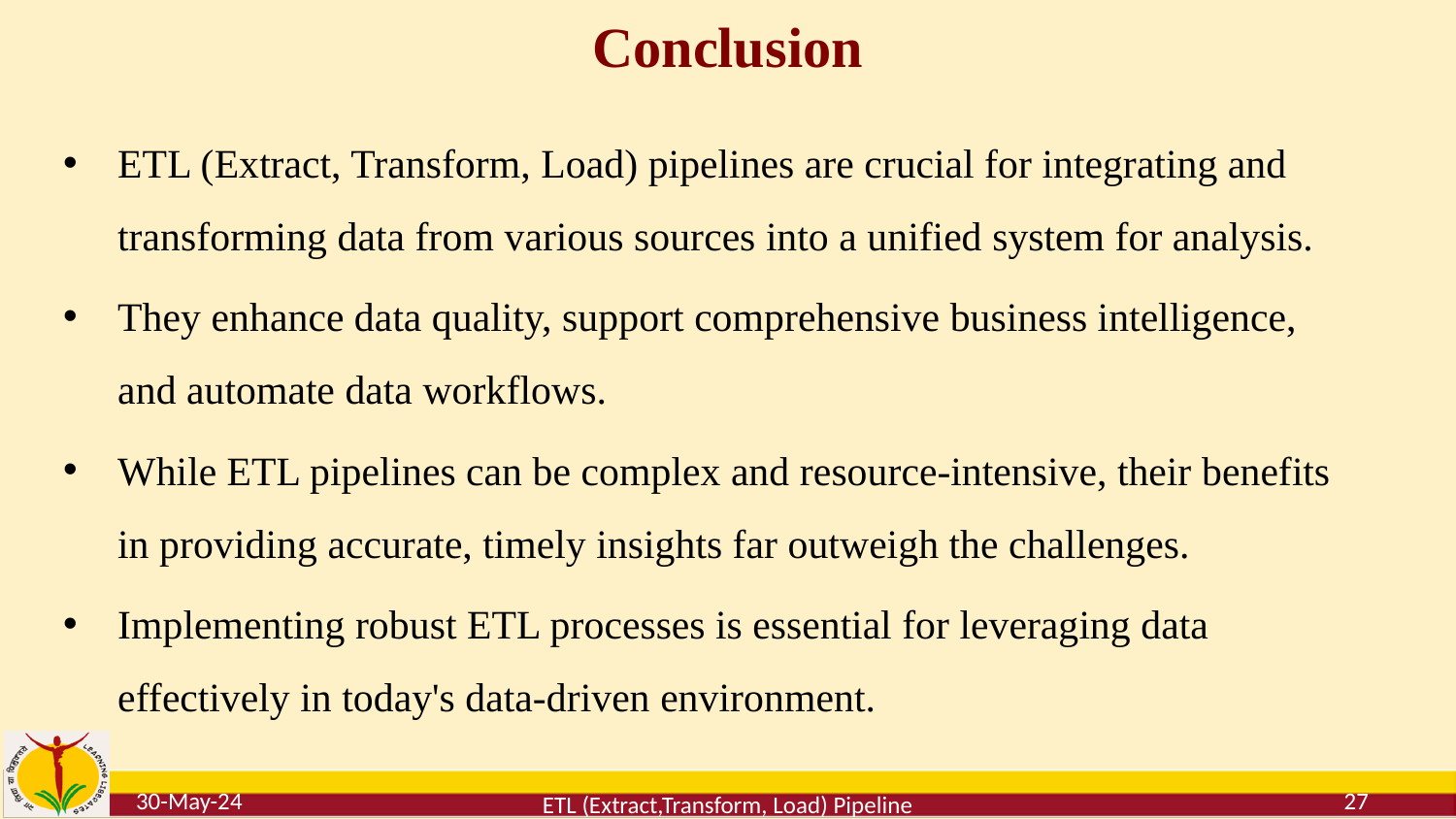

# Conclusion
ETL (Extract, Transform, Load) pipelines are crucial for integrating and transforming data from various sources into a unified system for analysis.
They enhance data quality, support comprehensive business intelligence, and automate data workflows.
While ETL pipelines can be complex and resource-intensive, their benefits in providing accurate, timely insights far outweigh the challenges.
Implementing robust ETL processes is essential for leveraging data effectively in today's data-driven environment.
30-May-24
27
ETL (Extract,Transform, Load) Pipeline